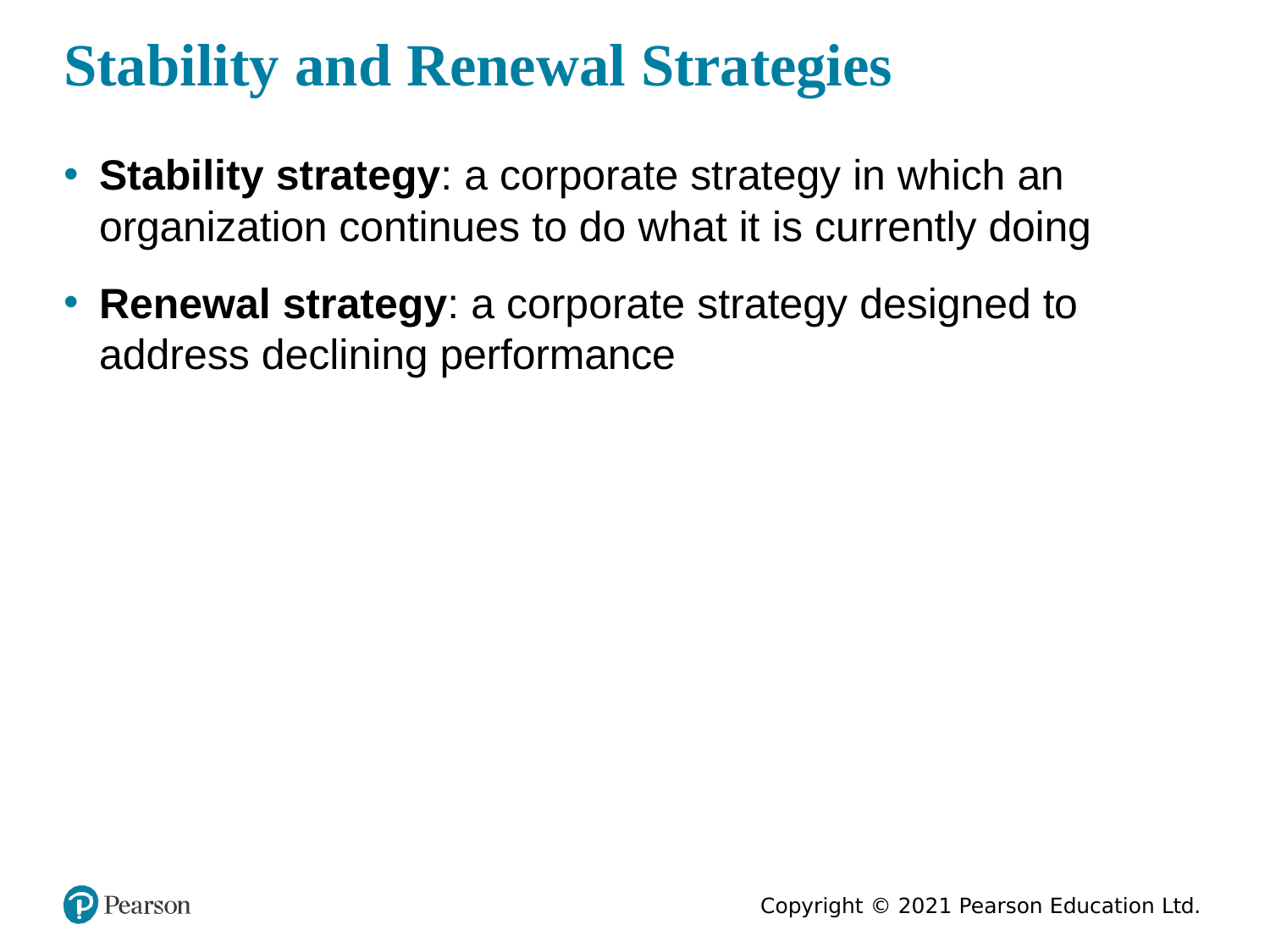

# Stability and Renewal Strategies
Stability strategy: a corporate strategy in which an organization continues to do what it is currently doing
Renewal strategy: a corporate strategy designed to address declining performance
Copyright © 2021 Pearson Education Ltd.